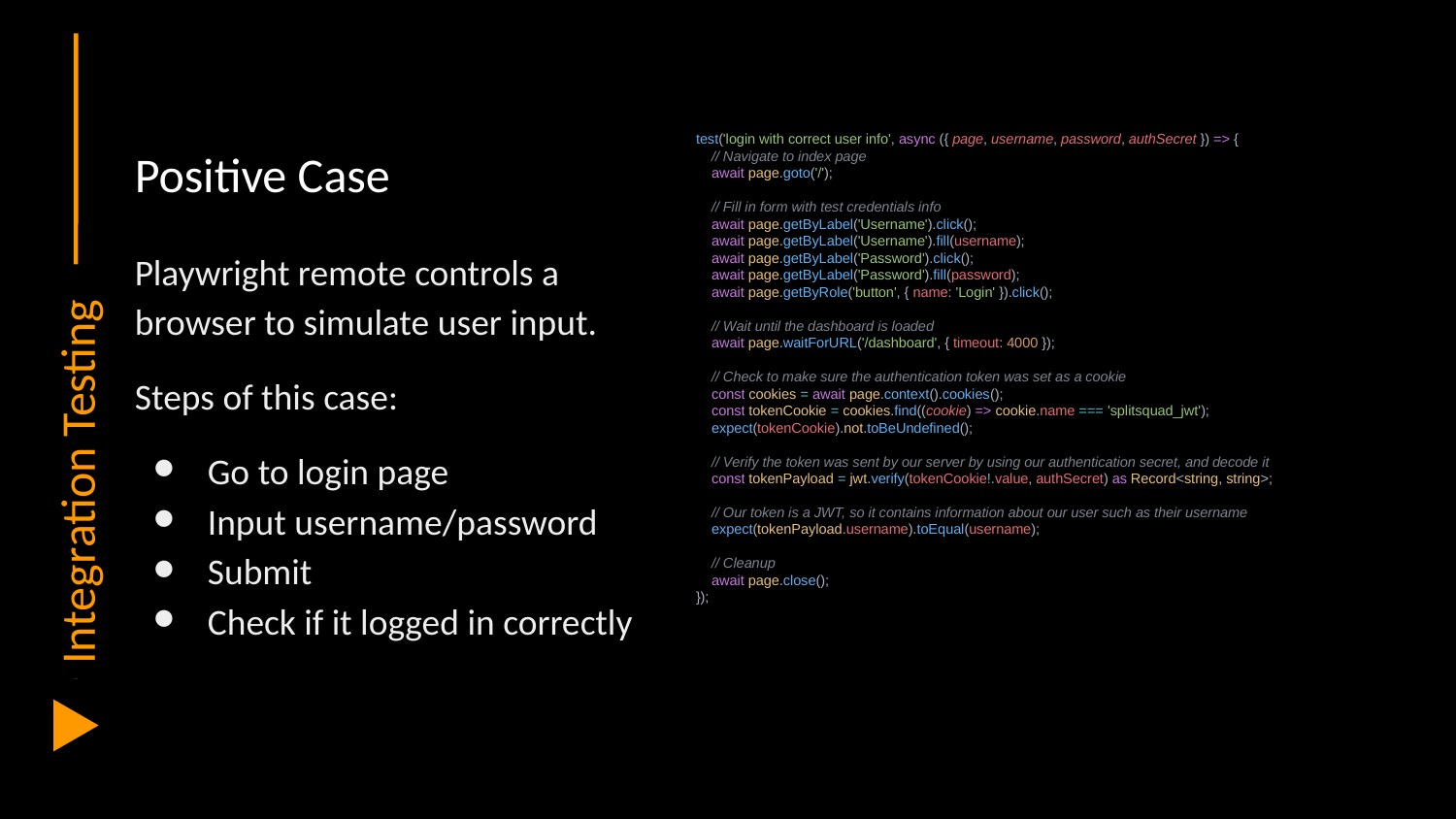

Integration Testing

test('login with correct user info', async ({ page, username, password, authSecret }) => {
    // Navigate to index page
    await page.goto('/');

    // Fill in form with test credentials info
    await page.getByLabel('Username').click();
    await page.getByLabel('Username').fill(username);
    await page.getByLabel('Password').click();
    await page.getByLabel('Password').fill(password);
    await page.getByRole('button', { name: 'Login' }).click();

    // Wait until the dashboard is loaded
    await page.waitForURL('/dashboard', { timeout: 4000 });

    // Check to make sure the authentication token was set as a cookie
    const cookies = await page.context().cookies();
    const tokenCookie = cookies.find((cookie) => cookie.name === 'splitsquad_jwt');
    expect(tokenCookie).not.toBeUndefined();

    // Verify the token was sent by our server by using our authentication secret, and decode it
    const tokenPayload = jwt.verify(tokenCookie!.value, authSecret) as Record<string, string>;

    // Our token is a JWT, so it contains information about our user such as their username
    expect(tokenPayload.username).toEqual(username);

    // Cleanup
    await page.close();
});

# Positive Case
Playwright remote controls a browser to simulate user input.
Steps of this case:
Go to login page
Input username/password
Submit
Check if it logged in correctly